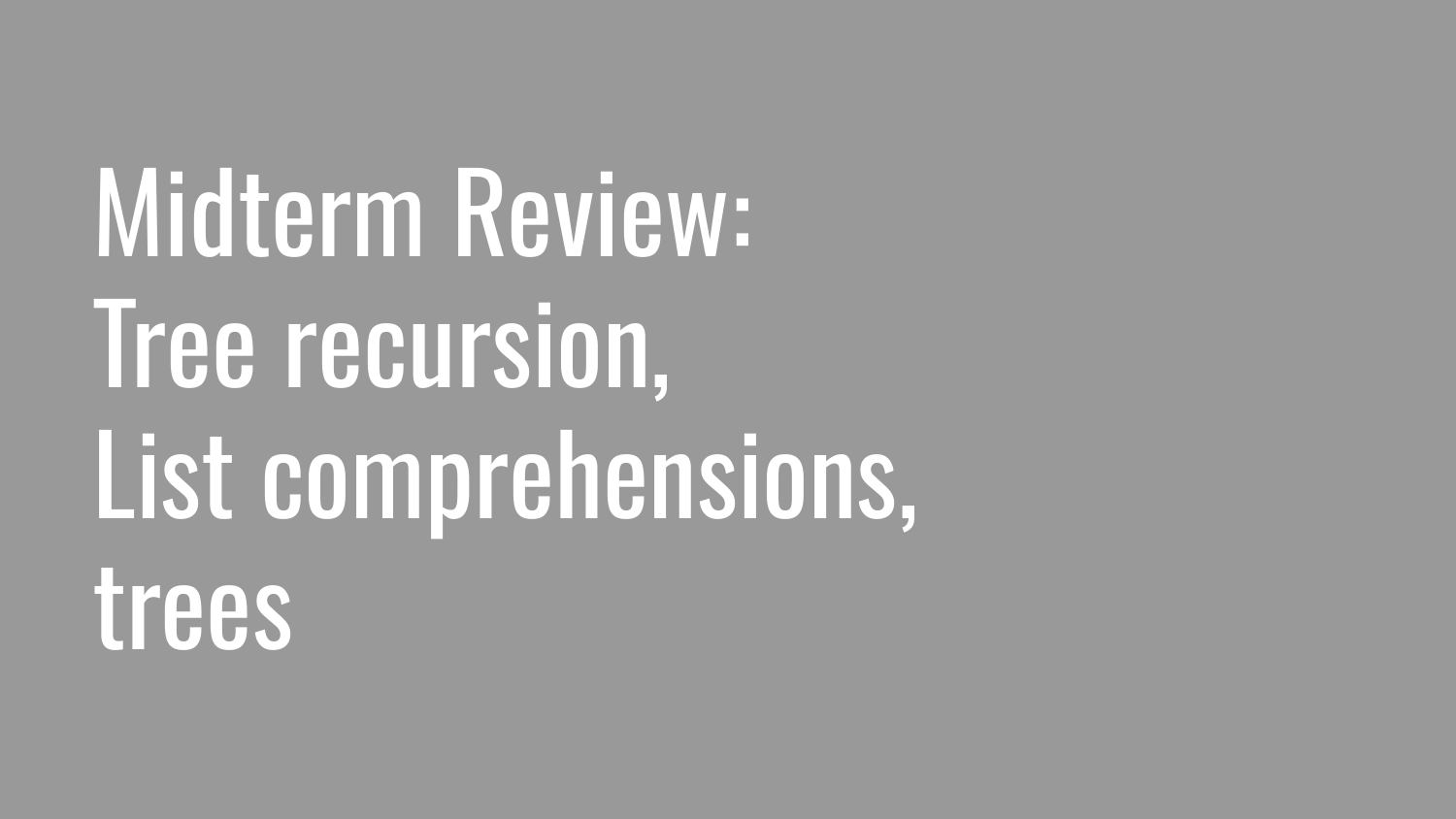

# Midterm Review:
Tree recursion,
List comprehensions,
trees